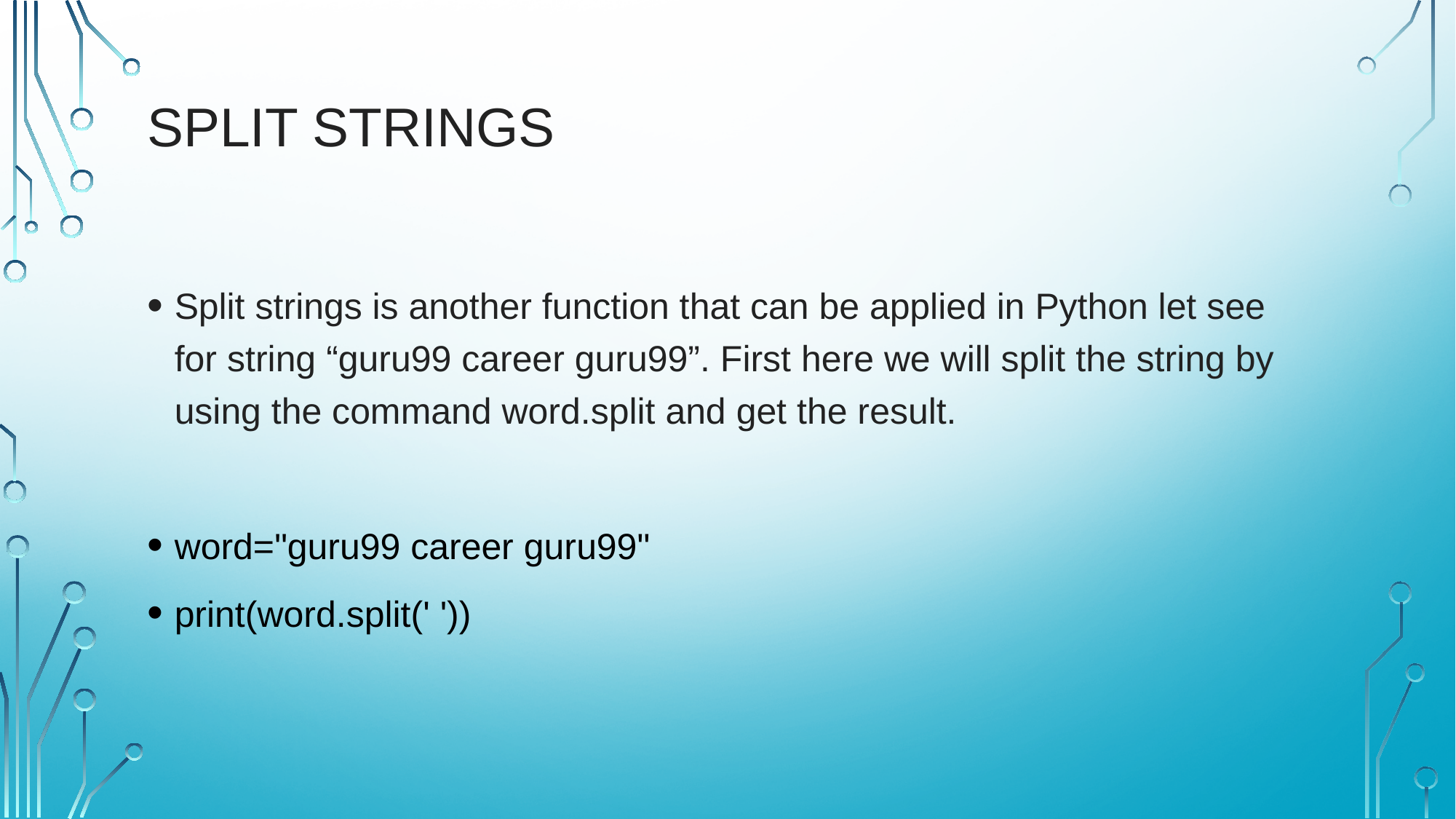

# Split Strings
Split strings is another function that can be applied in Python let see for string “guru99 career guru99”. First here we will split the string by using the command word.split and get the result.

word="guru99 career guru99"
print(word.split(' '))